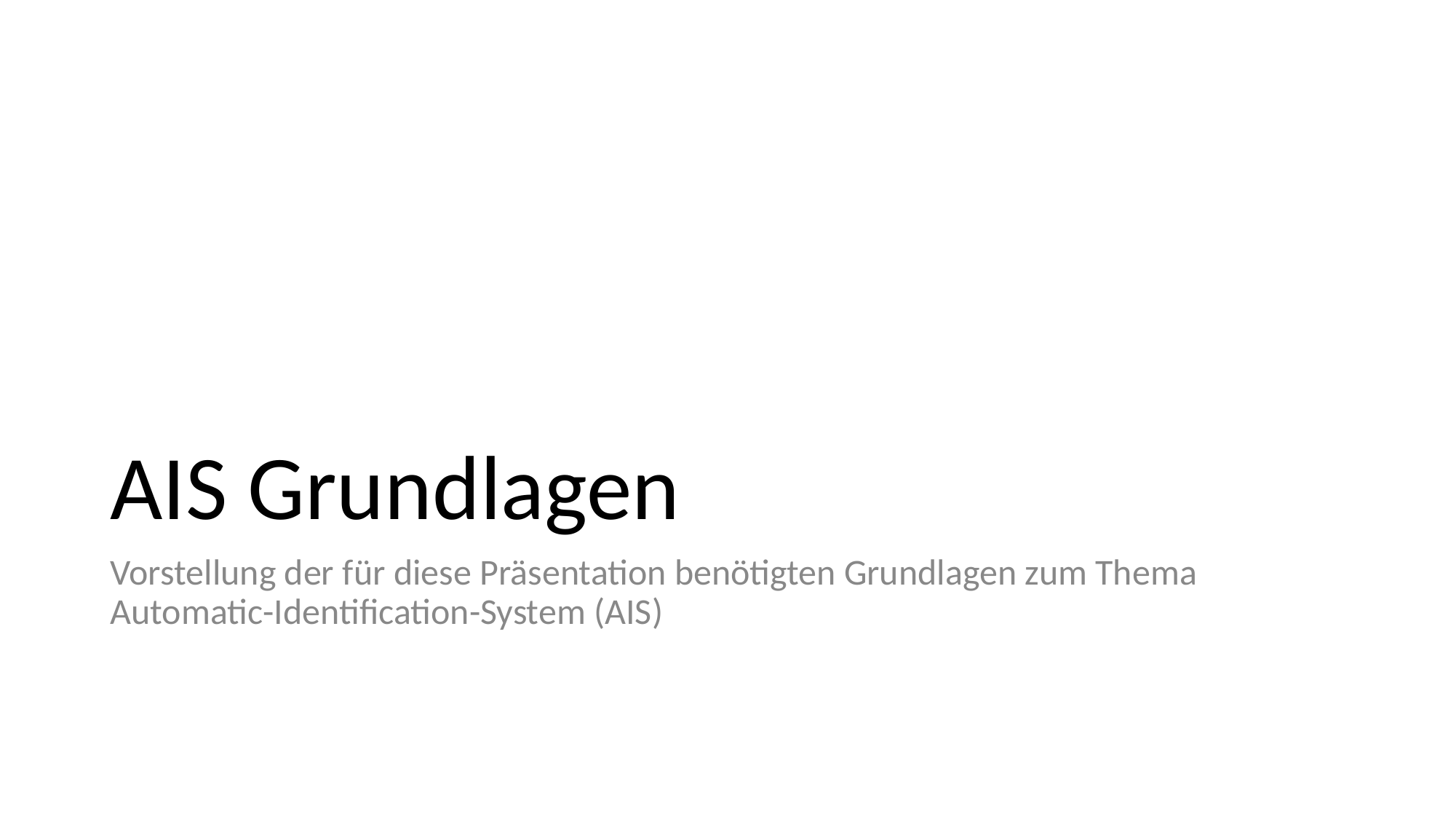

# AIS Grundlagen
Vorstellung der für diese Präsentation benötigten Grundlagen zum Thema Automatic-Identification-System (AIS)